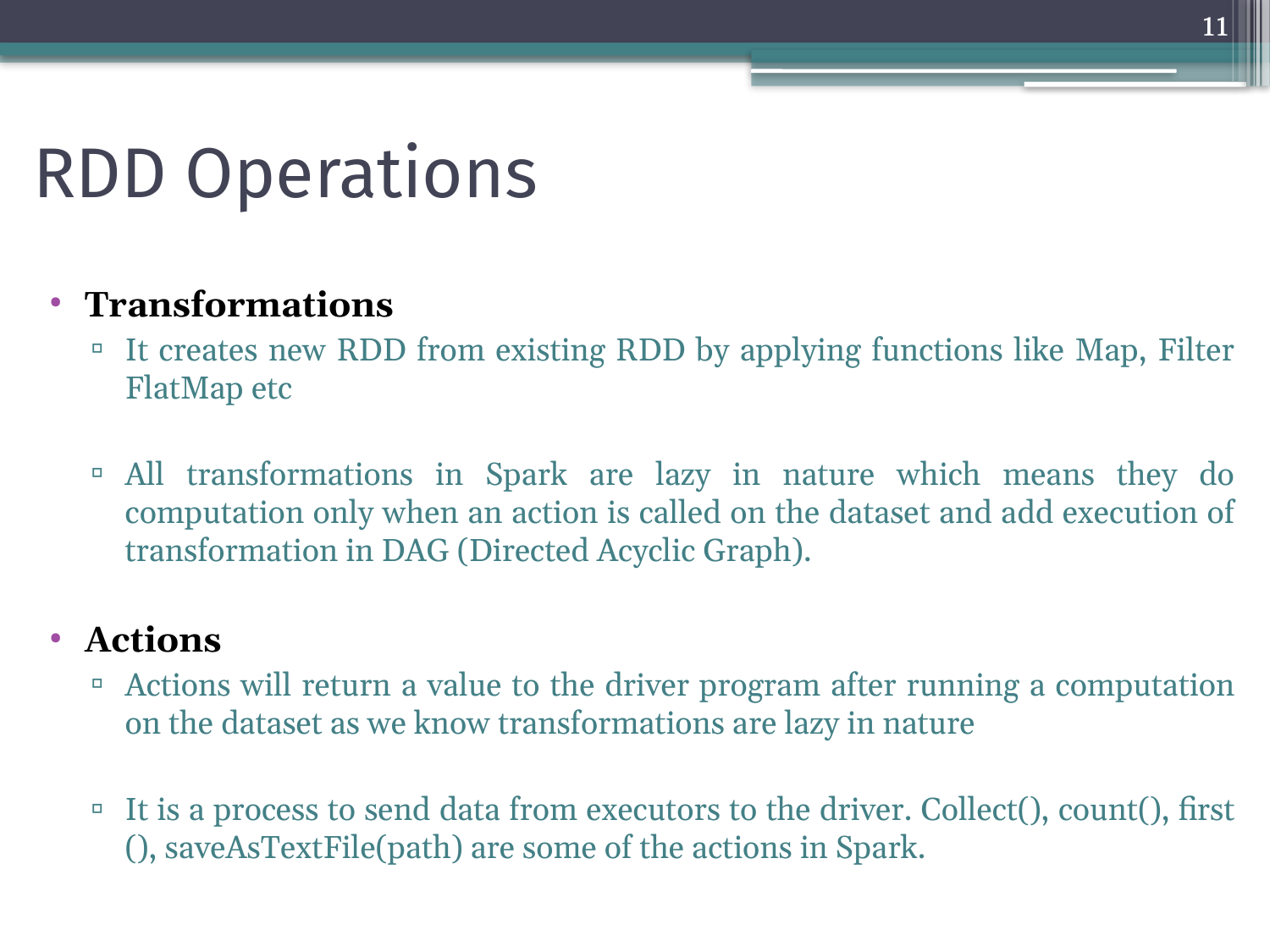

11
# RDD Operations
Transformations
It creates new RDD from existing RDD by applying functions like Map, Filter FlatMap etc

All transformations in Spark are lazy in nature which means they do computation only when an action is called on the dataset and add execution of transformation in DAG (Directed Acyclic Graph).

Actions
Actions will return a value to the driver program after running a computation on the dataset as we know transformations are lazy in nature

It is a process to send data from executors to the driver. Collect(), count(), first (), saveAsTextFile(path) are some of the actions in Spark.